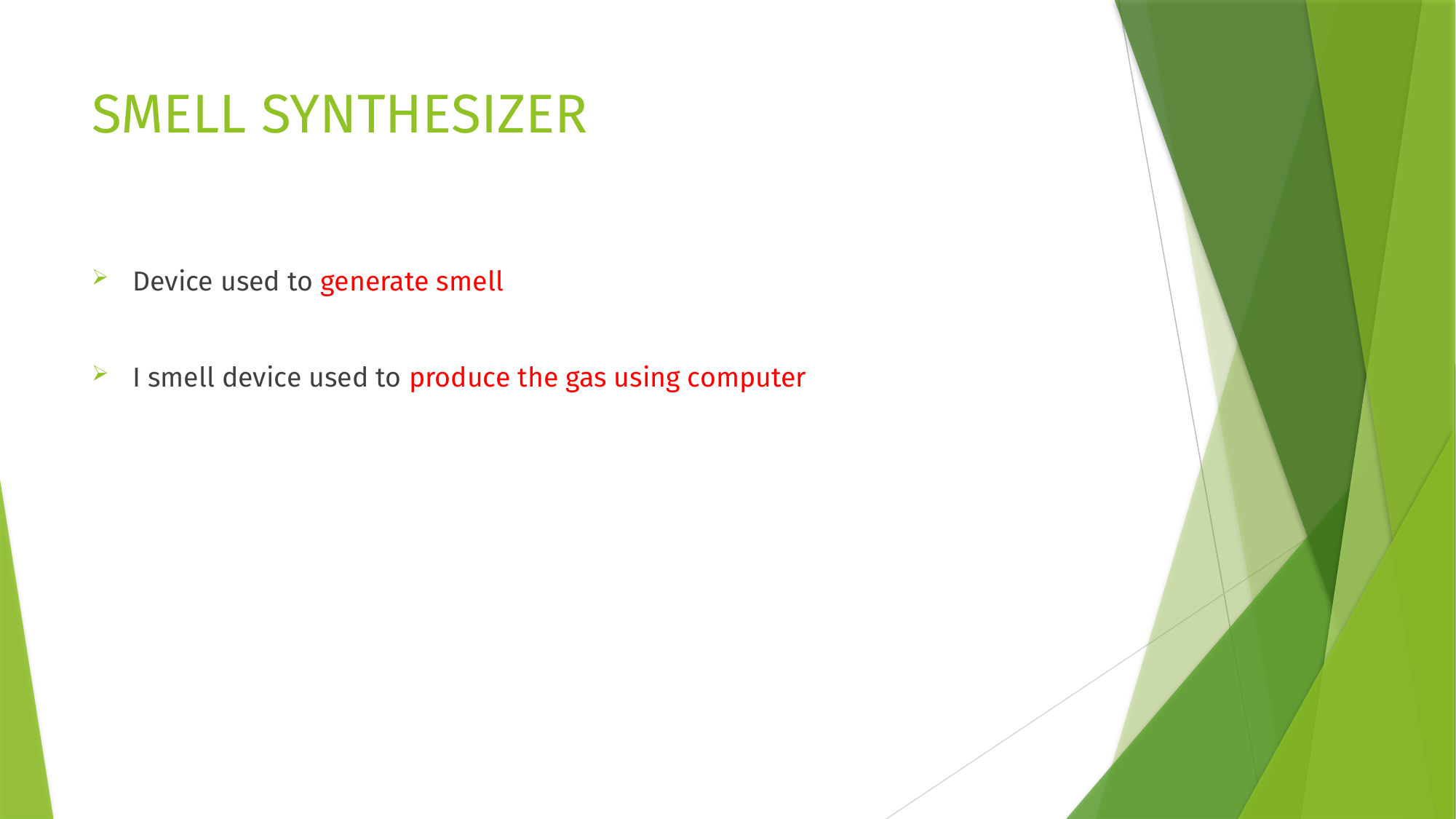

# SMELL SYNTHESIZER
Device used to generate smell

I smell device used to produce the gas using computer